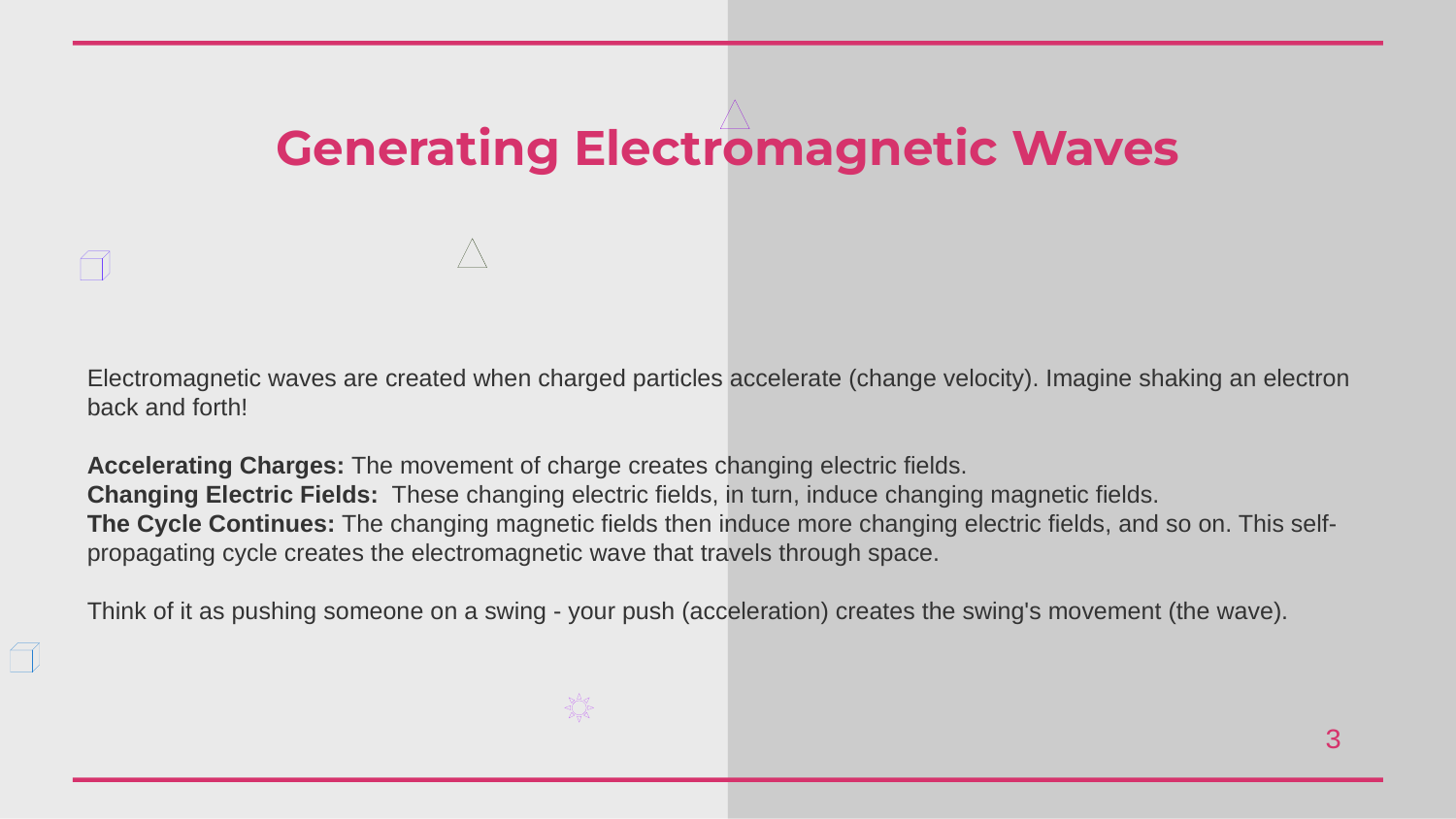

Generating Electromagnetic Waves

Electromagnetic waves are created when charged particles accelerate (change velocity). Imagine shaking an electron back and forth!

Accelerating Charges: The movement of charge creates changing electric fields.
Changing Electric Fields:  These changing electric fields, in turn, induce changing magnetic fields.
The Cycle Continues: The changing magnetic fields then induce more changing electric fields, and so on. This self-propagating cycle creates the electromagnetic wave that travels through space.

Think of it as pushing someone on a swing - your push (acceleration) creates the swing's movement (the wave).

3